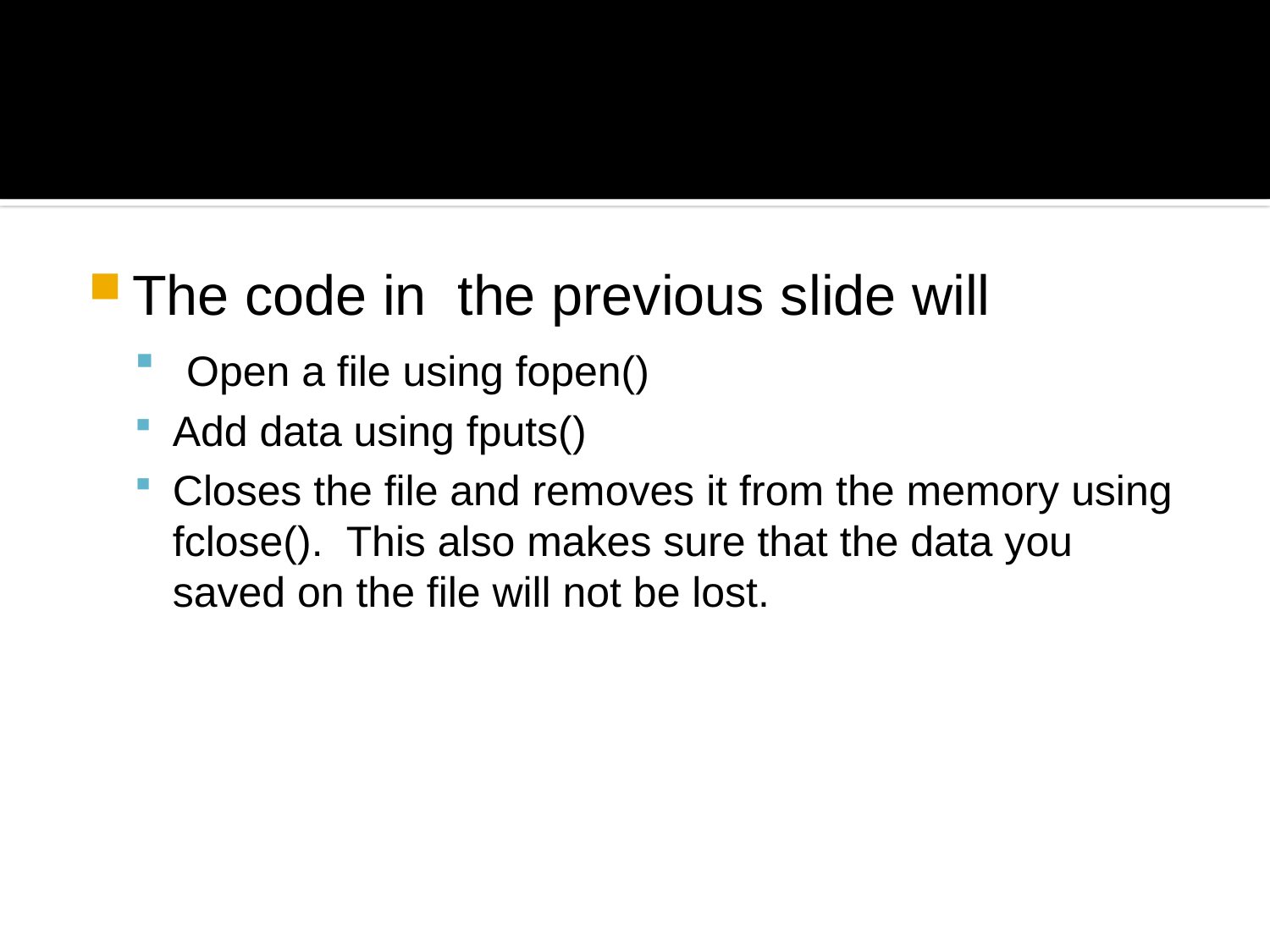

#
The code in  the previous slide will
 Open a file using fopen()
Add data using fputs()
Closes the file and removes it from the memory using fclose().  This also makes sure that the data you saved on the file will not be lost.